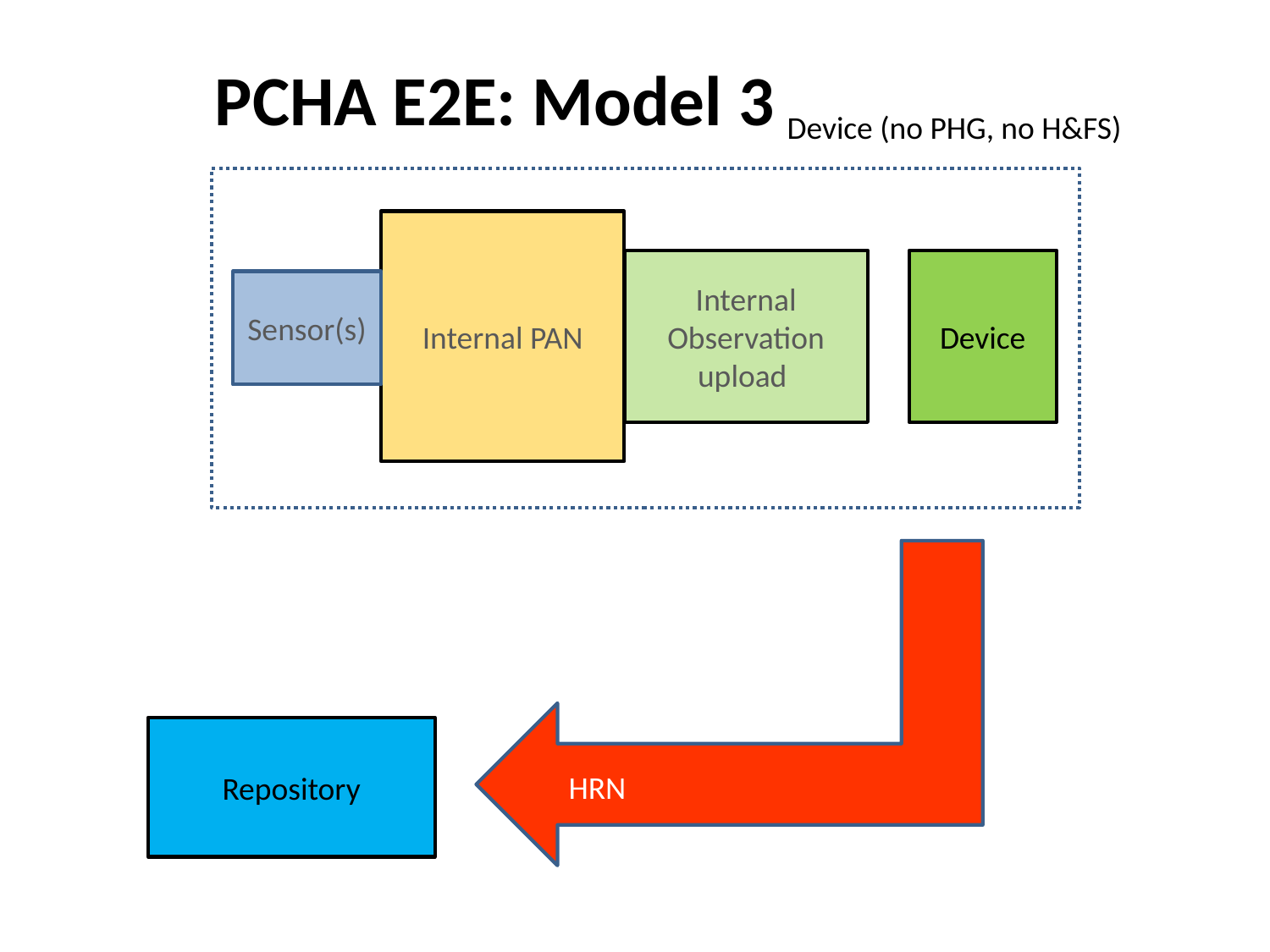

PCHA E2E: Model 3
Device (no PHG, no H&FS)

Internal PAN
Device
Internal Observation upload
Sensor(s)

Repository
HRN